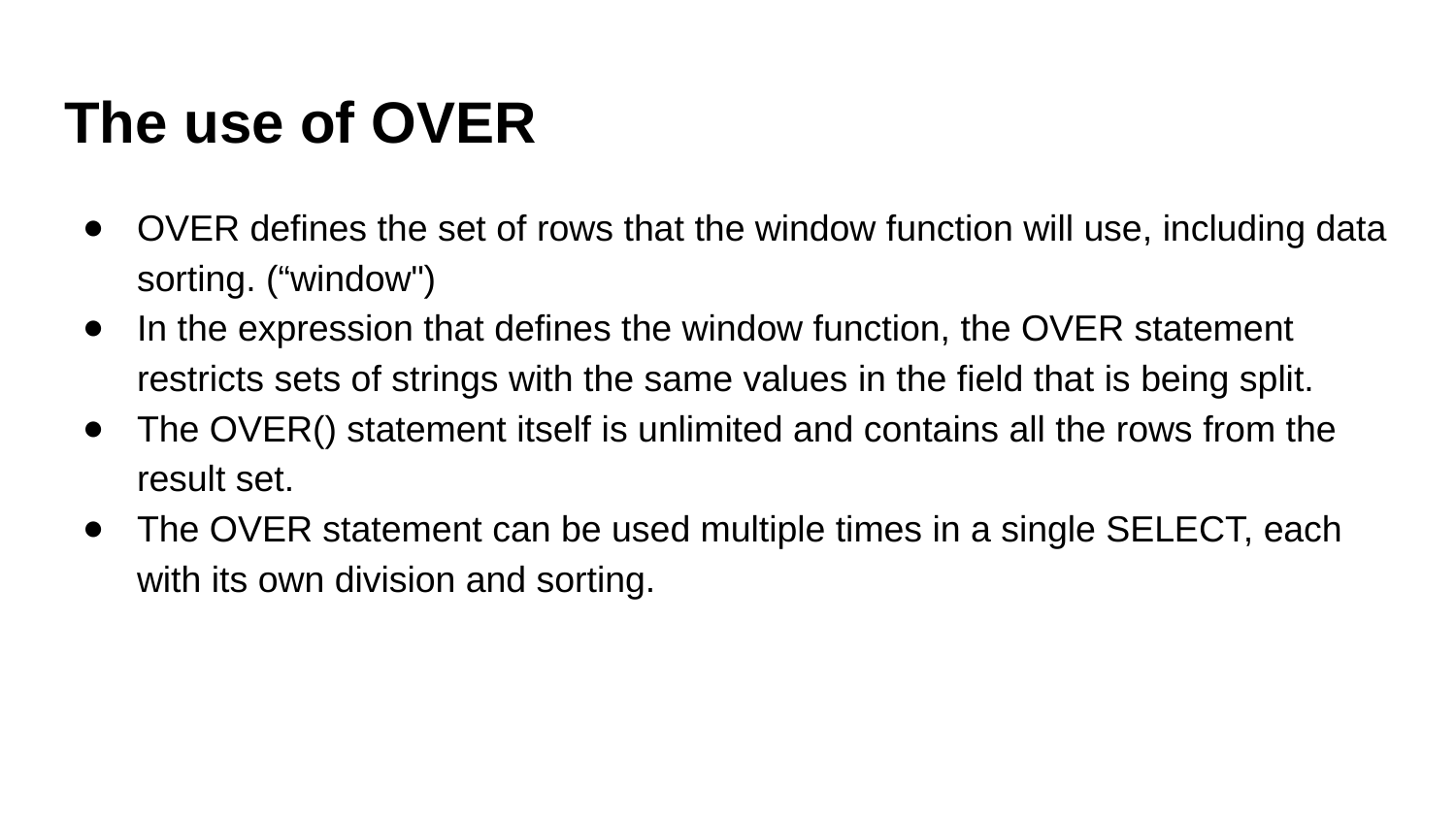

# The use of OVER
OVER defines the set of rows that the window function will use, including data sorting. (“window")
In the expression that defines the window function, the OVER statement restricts sets of strings with the same values in the field that is being split.
The OVER() statement itself is unlimited and contains all the rows from the result set.
The OVER statement can be used multiple times in a single SELECT, each with its own division and sorting.